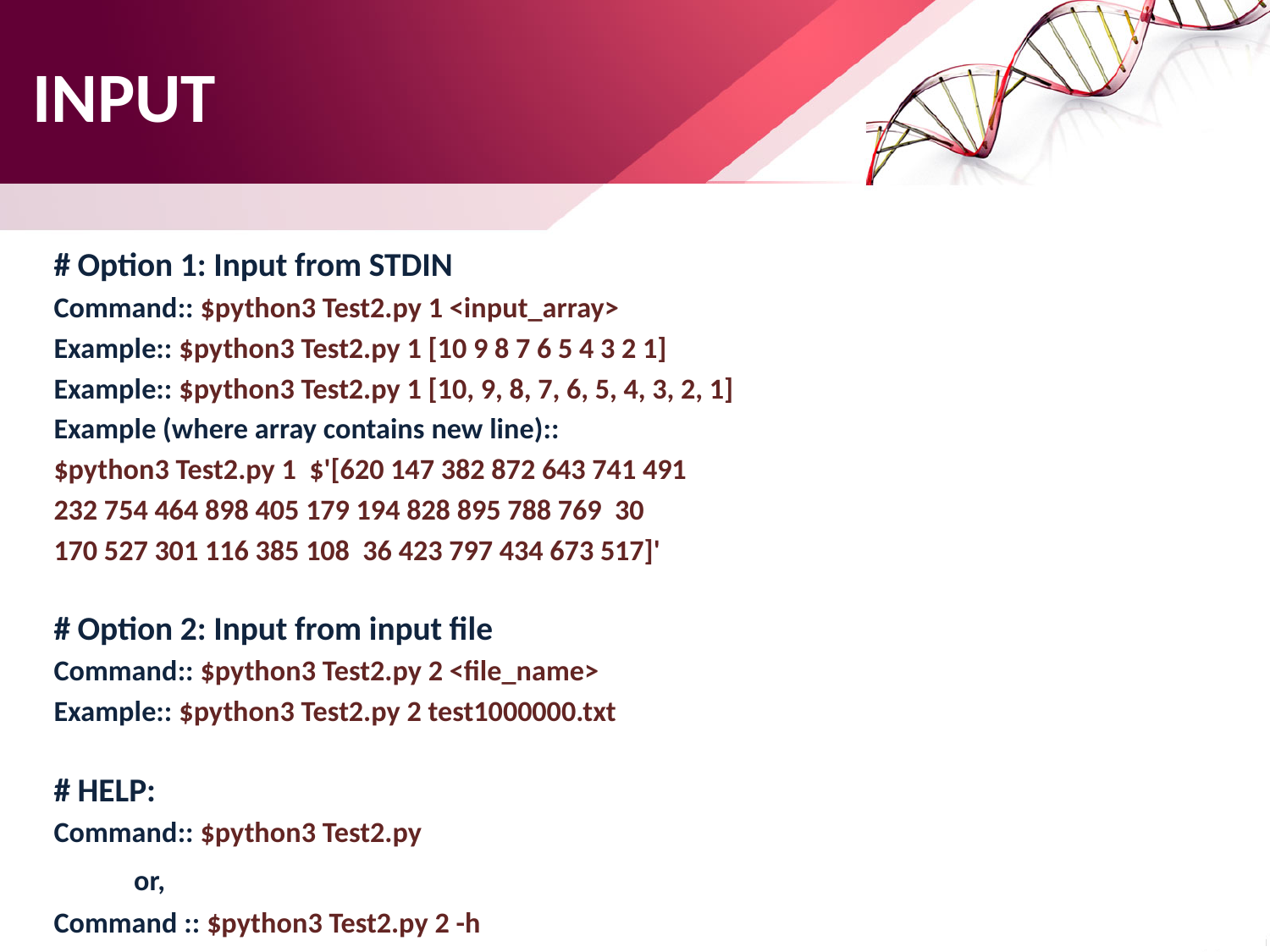

INPUT
#
# Option 1: Input from STDIN
Command:: $python3 Test2.py 1 <input_array>
Example:: $python3 Test2.py 1 [10 9 8 7 6 5 4 3 2 1]
Example:: $python3 Test2.py 1 [10, 9, 8, 7, 6, 5, 4, 3, 2, 1]
Example (where array contains new line)::
$python3 Test2.py 1  $'[620 147 382 872 643 741 491
232 754 464 898 405 179 194 828 895 788 769  30
170 527 301 116 385 108  36 423 797 434 673 517]'

# Option 2: Input from input file
Command:: $python3 Test2.py 2 <file_name>
Example:: $python3 Test2.py 2 test1000000.txt

# HELP:
Command:: $python3 Test2.py
		or,
Command :: $python3 Test2.py 2 -h